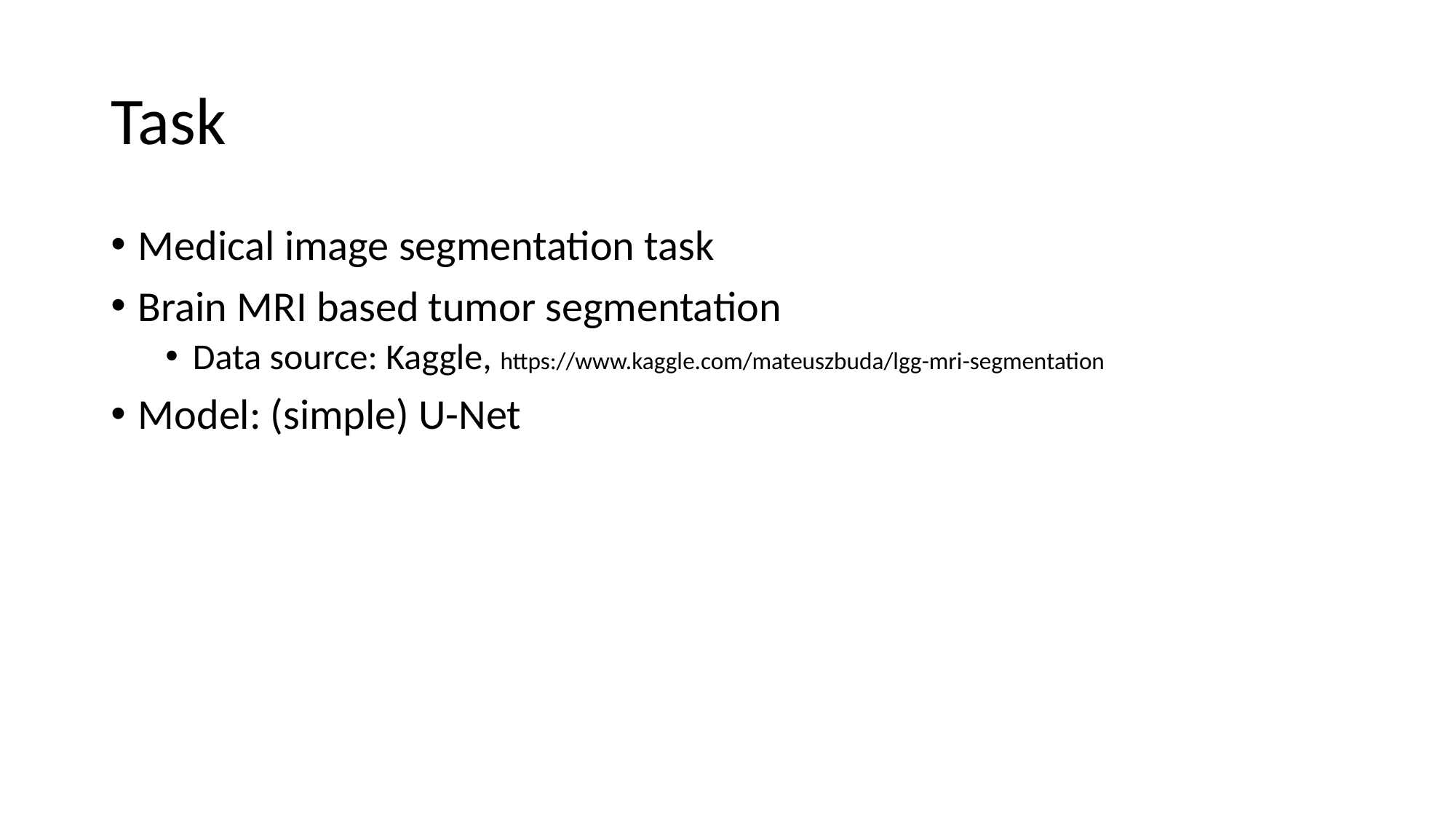

# Task
Medical image segmentation task
Brain MRI based tumor segmentation
Data source: Kaggle, https://www.kaggle.com/mateuszbuda/lgg-mri-segmentation
Model: (simple) U-Net